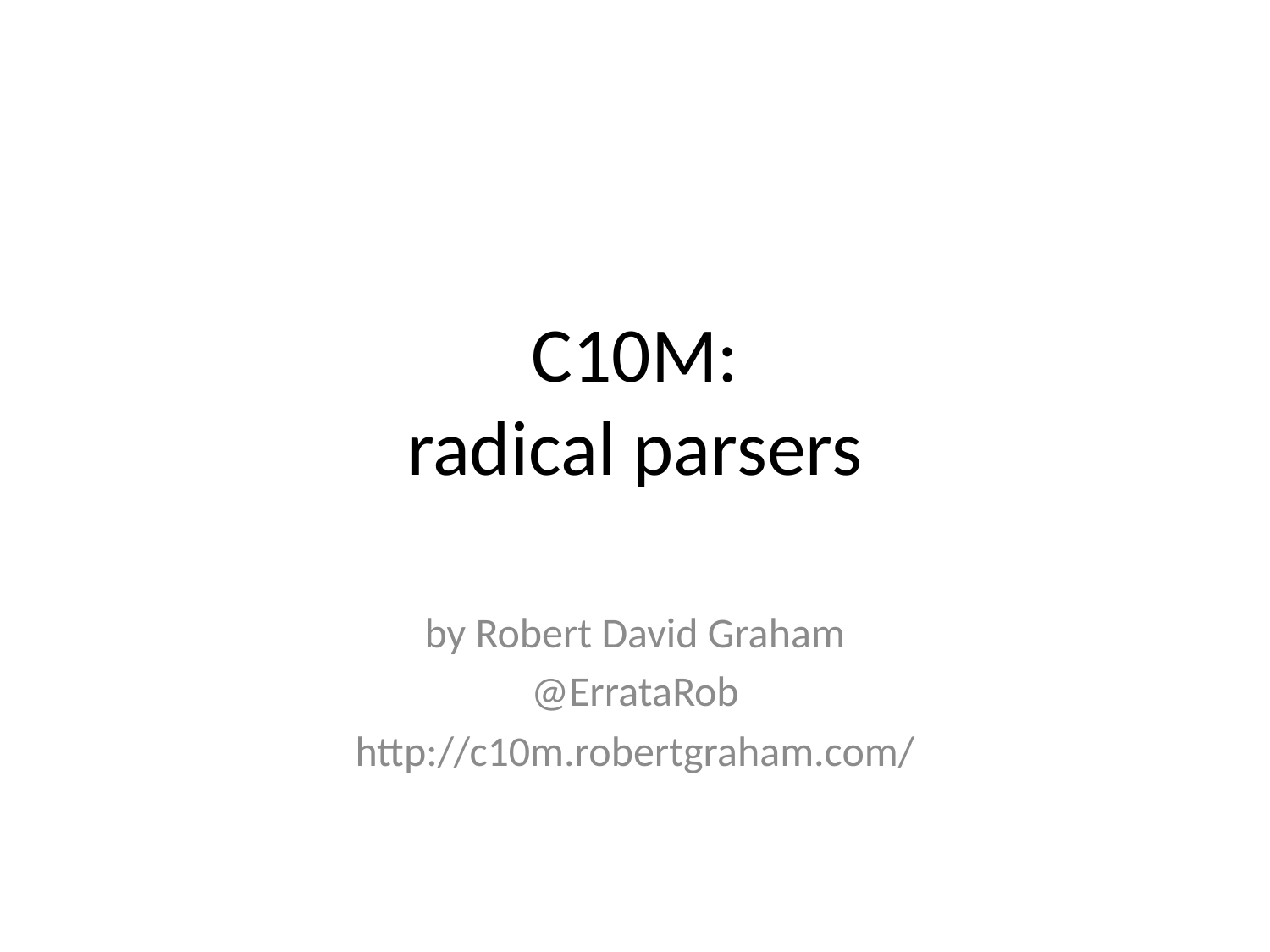

# C10M: radical parsers

by Robert David Graham
@ErrataRob
http://c10m.robertgraham.com/